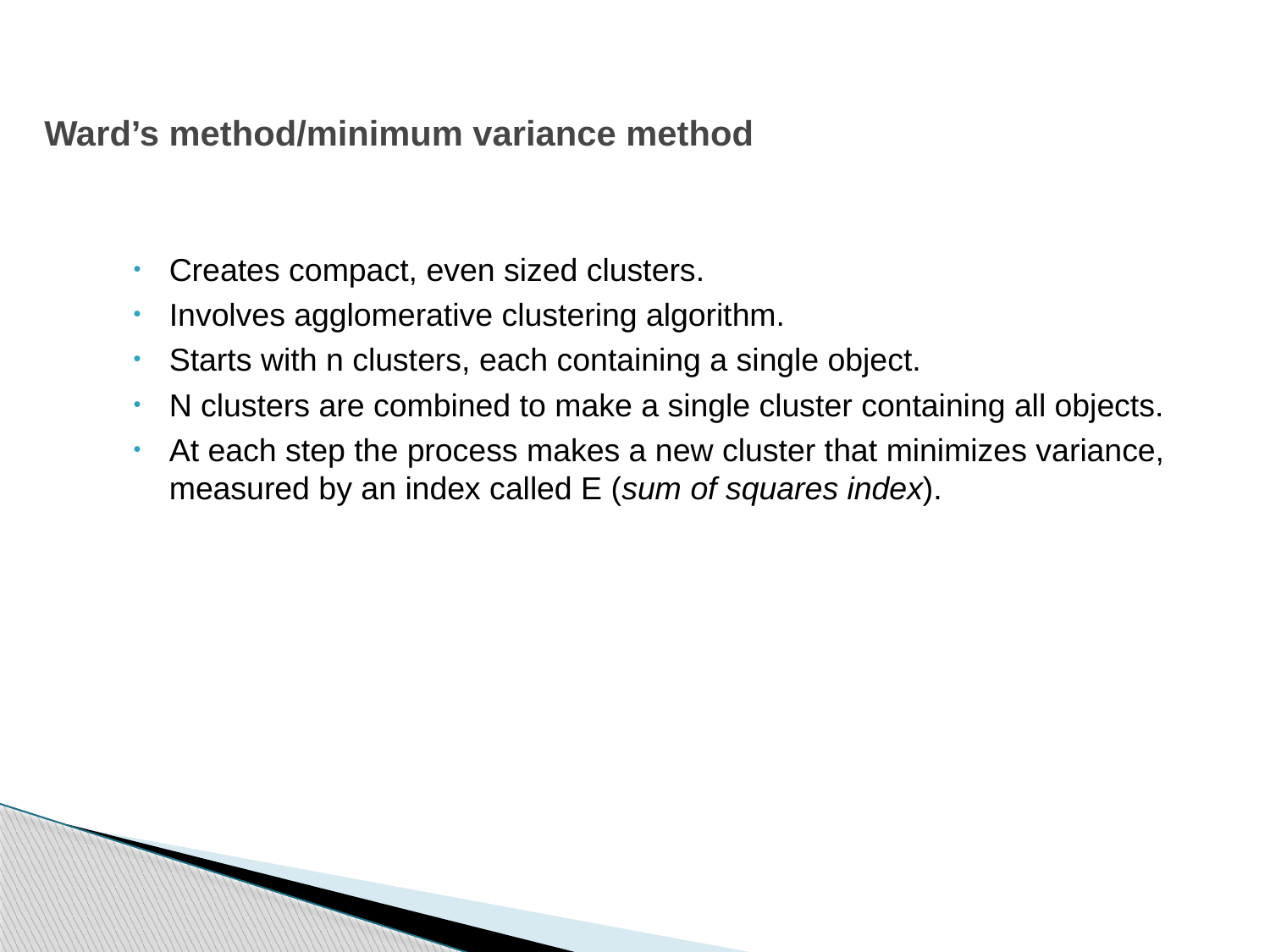

Ward’s method/minimum variance method
Creates compact, even sized clusters.
Involves agglomerative clustering algorithm.
Starts with n clusters, each containing a single object.
N clusters are combined to make a single cluster containing all objects.
At each step the process makes a new cluster that minimizes variance, measured by an index called E (sum of squares index).